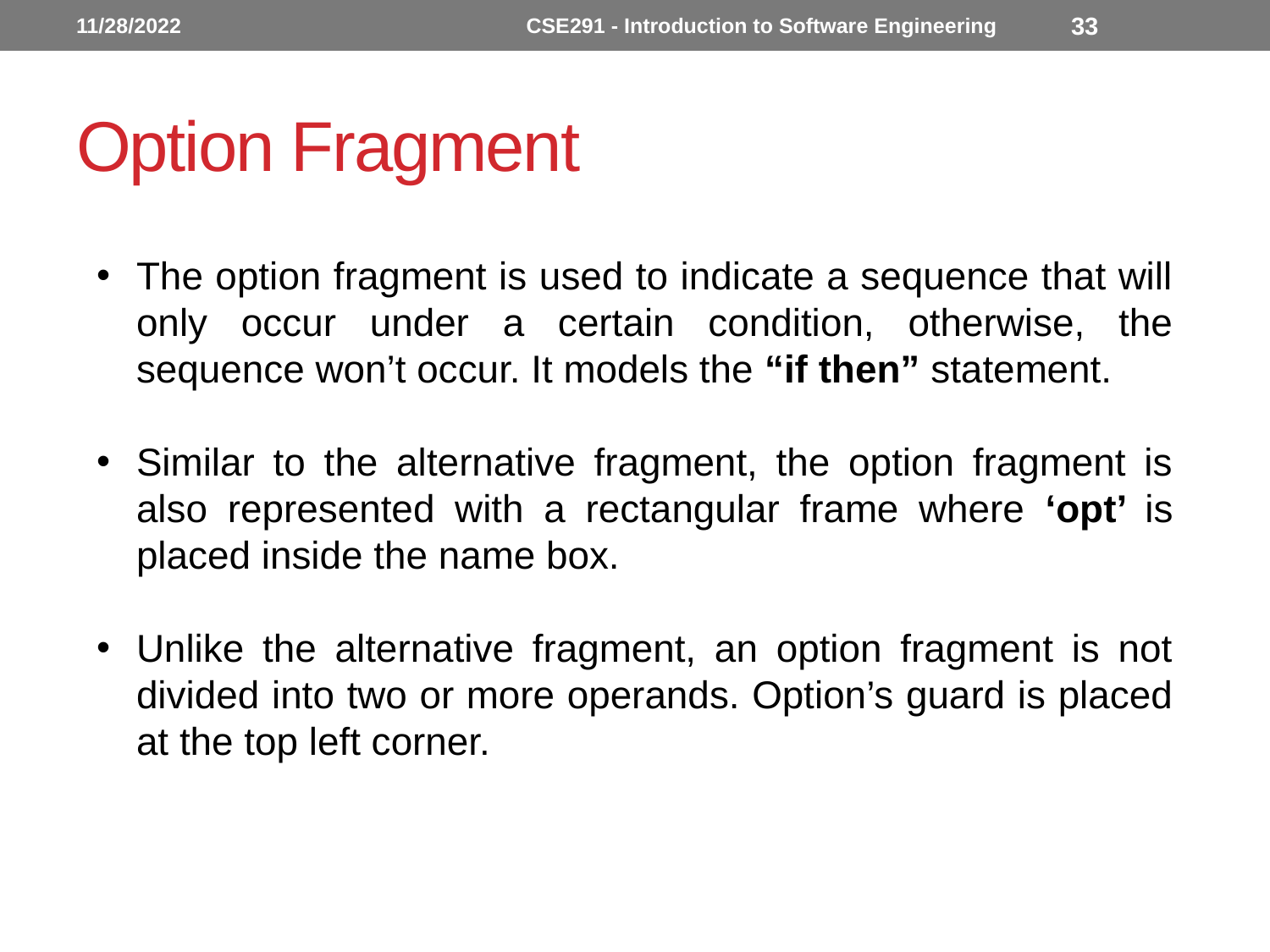

11/28/2022
CSE291 - Introduction to Software Engineering
33
# Option Fragment
The option fragment is used to indicate a sequence that will only occur under a certain condition, otherwise, the sequence won’t occur. It models the “if then” statement.

Similar to the alternative fragment, the option fragment is also represented with a rectangular frame where ‘opt’ is placed inside the name box.

Unlike the alternative fragment, an option fragment is not divided into two or more operands. Option’s guard is placed at the top left corner.